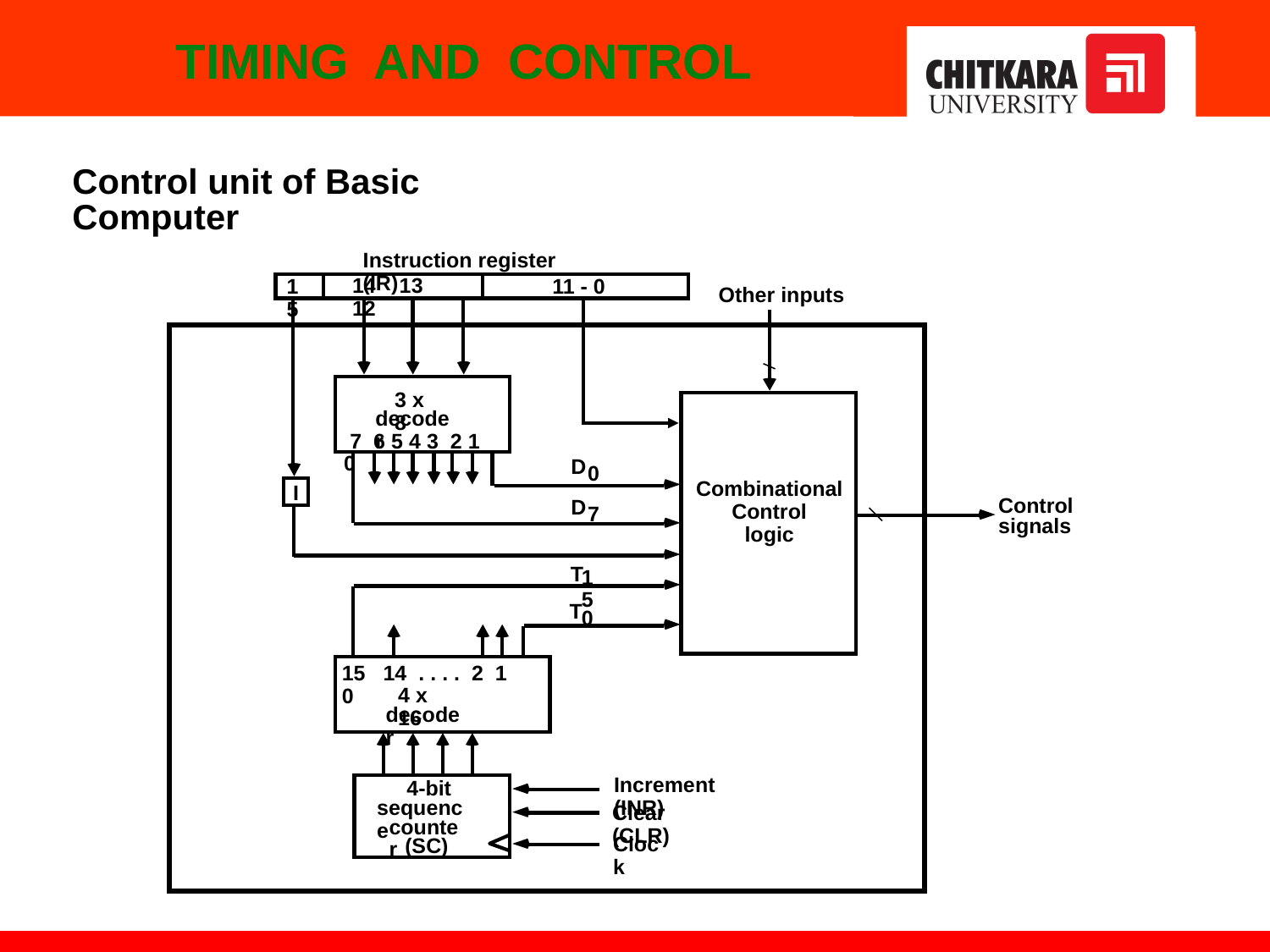

#
TIMING  AND  CONTROL
Control unit of Basic Computer
Instruction register (IR)
14    13    12
15
11 - 0

Other inputs

3 x 8

decoder
 7  6 5 4 3  2 1 0
D
0

Combinational
Control
logic
I

D
Control
signals

7

T
15

T
0

15   14  . . . .  2  1  0

4 x 16

decoder

Increment (INR)
4-bit

sequence

Clear (CLR)

counter

Clock
(SC)

5